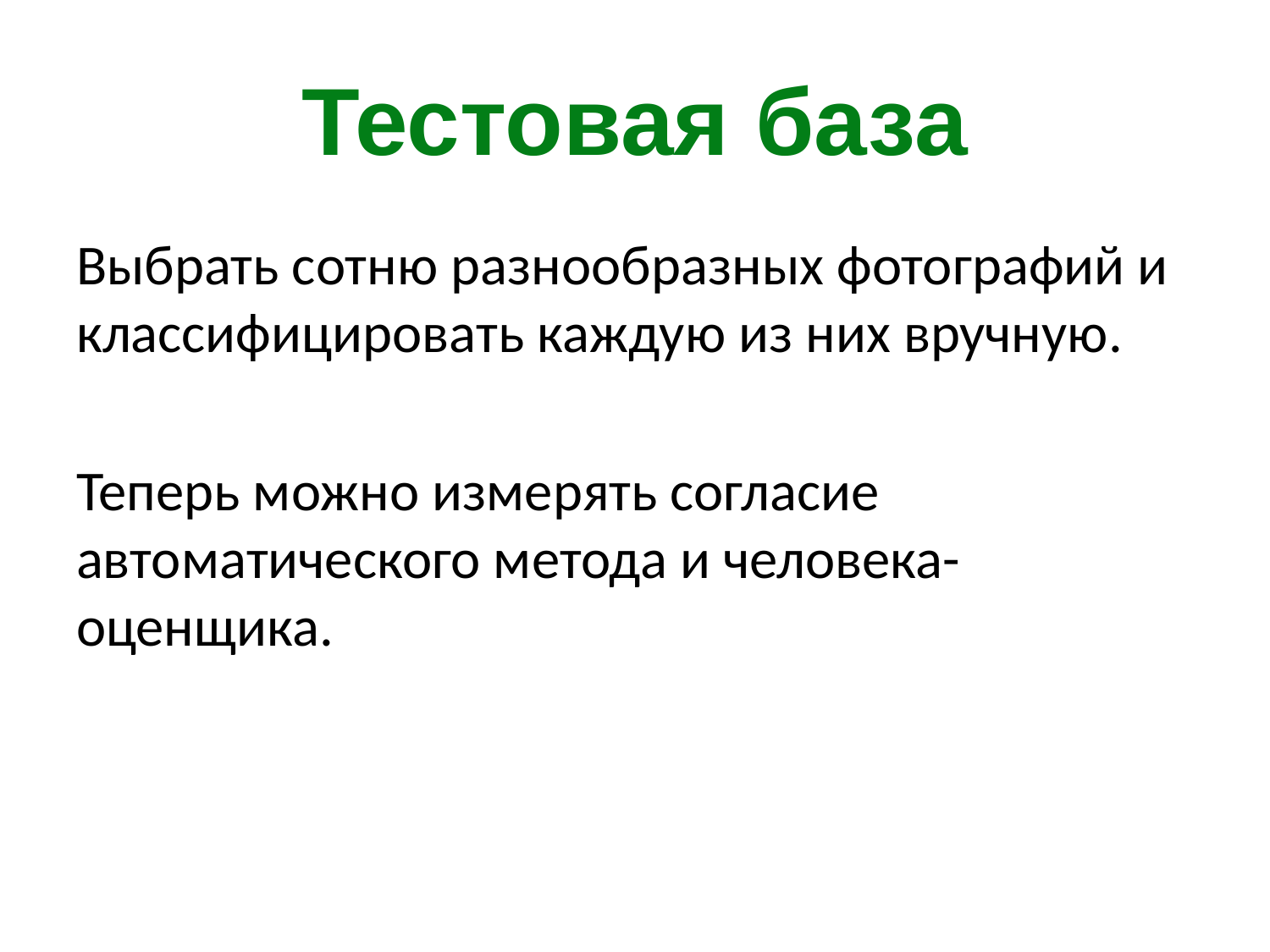

# Тестовая база
Выбрать сотню разнообразных фотографий и классифицировать каждую из них вручную.

Теперь можно измерять согласие автоматического метода и человека-оценщика.